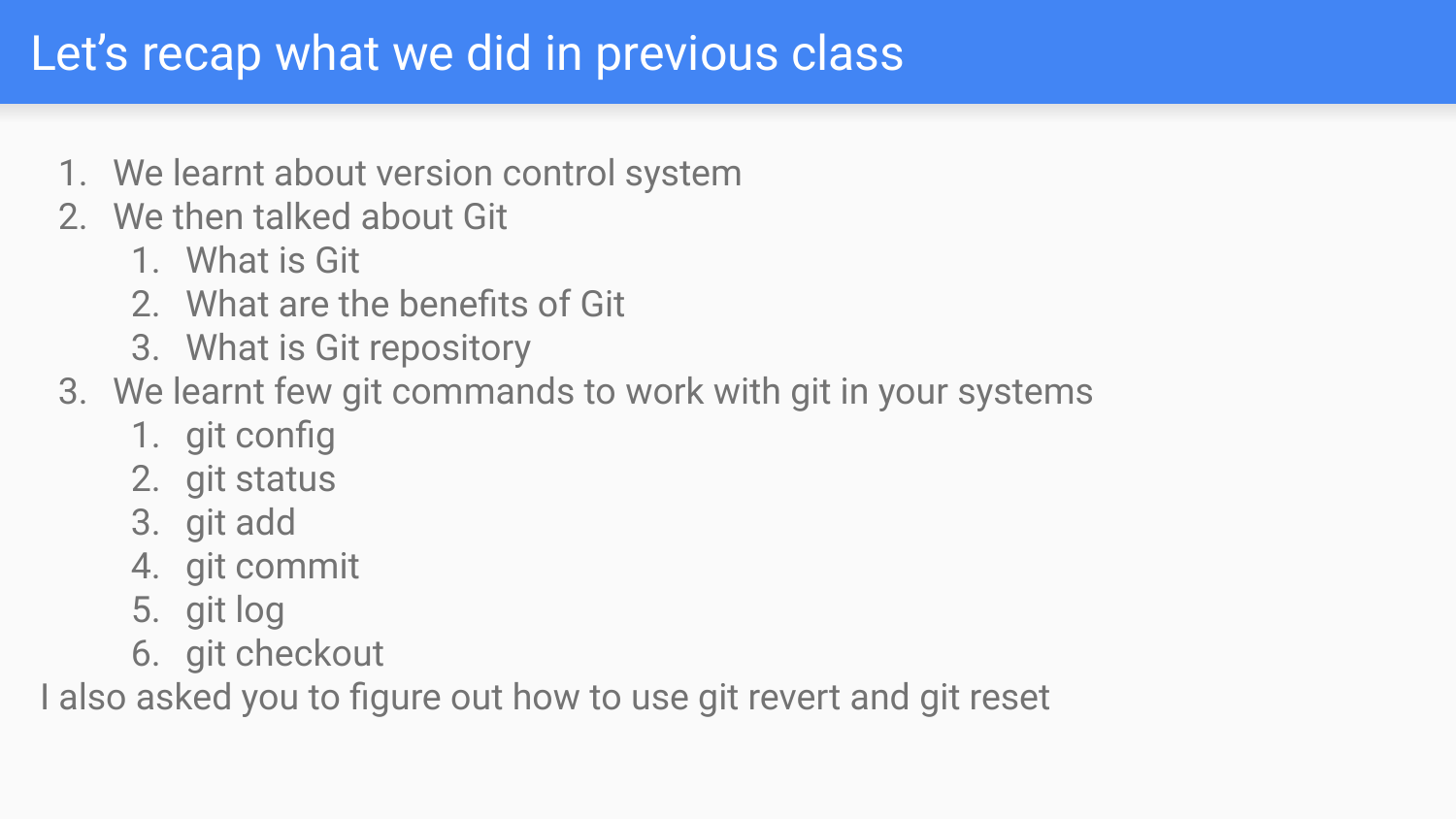

# Let’s recap what we did in previous class
We learnt about version control system
We then talked about Git
What is Git
What are the benefits of Git
What is Git repository
We learnt few git commands to work with git in your systems
git config
git status
git add
git commit
git log
git checkout
I also asked you to figure out how to use git revert and git reset